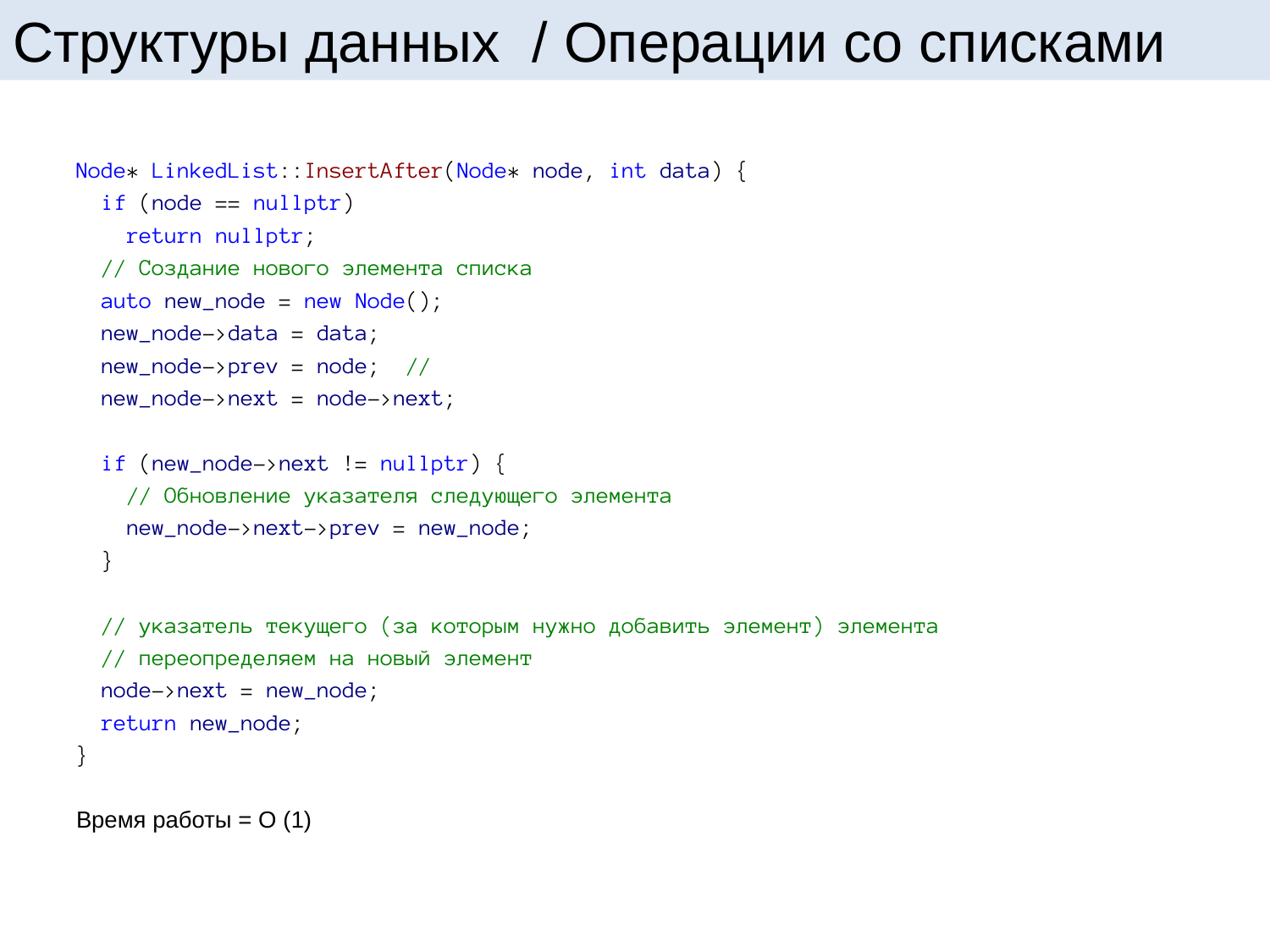

# Структуры данных  / Операции со списками
Node* LinkedList::InsertAfter(Node* node, int data) {
  if (node == nullptr)
    return nullptr;
  // Создание нового элемента списка
  auto new_node = new Node();
  new_node->data = data;
  new_node->prev = node;  //
  new_node->next = node->next;

  if (new_node->next != nullptr) {
    // Обновление указателя следующего элемента
    new_node->next->prev = new_node;
  }

  // указатель текущего (за которым нужно добавить элемент) элемента
  // переопределяем на новый элемент
  node->next = new_node;
  return new_node;
}

Время работы = O (1)